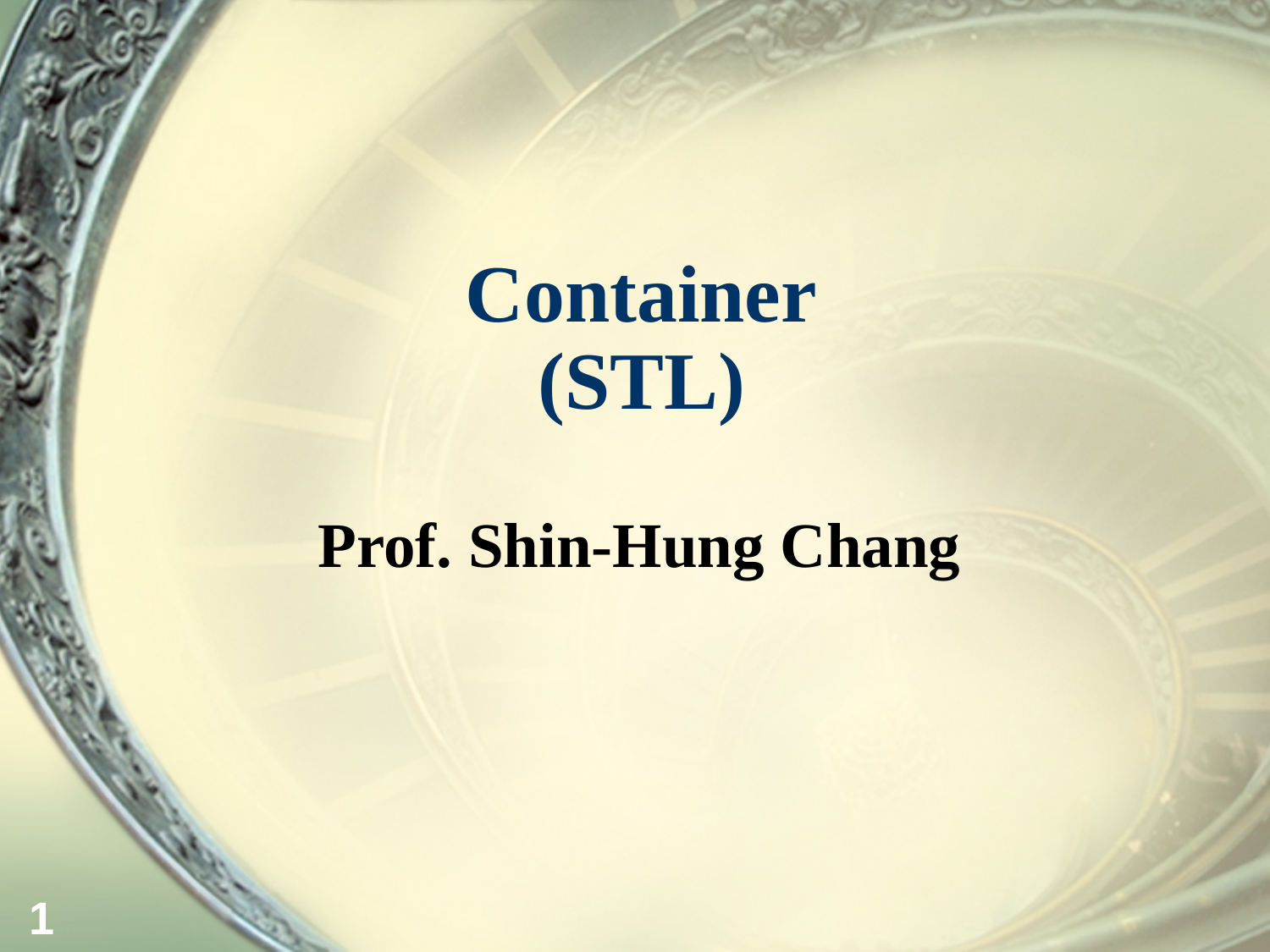

# Container (STL)
Prof. Shin-Hung Chang
1